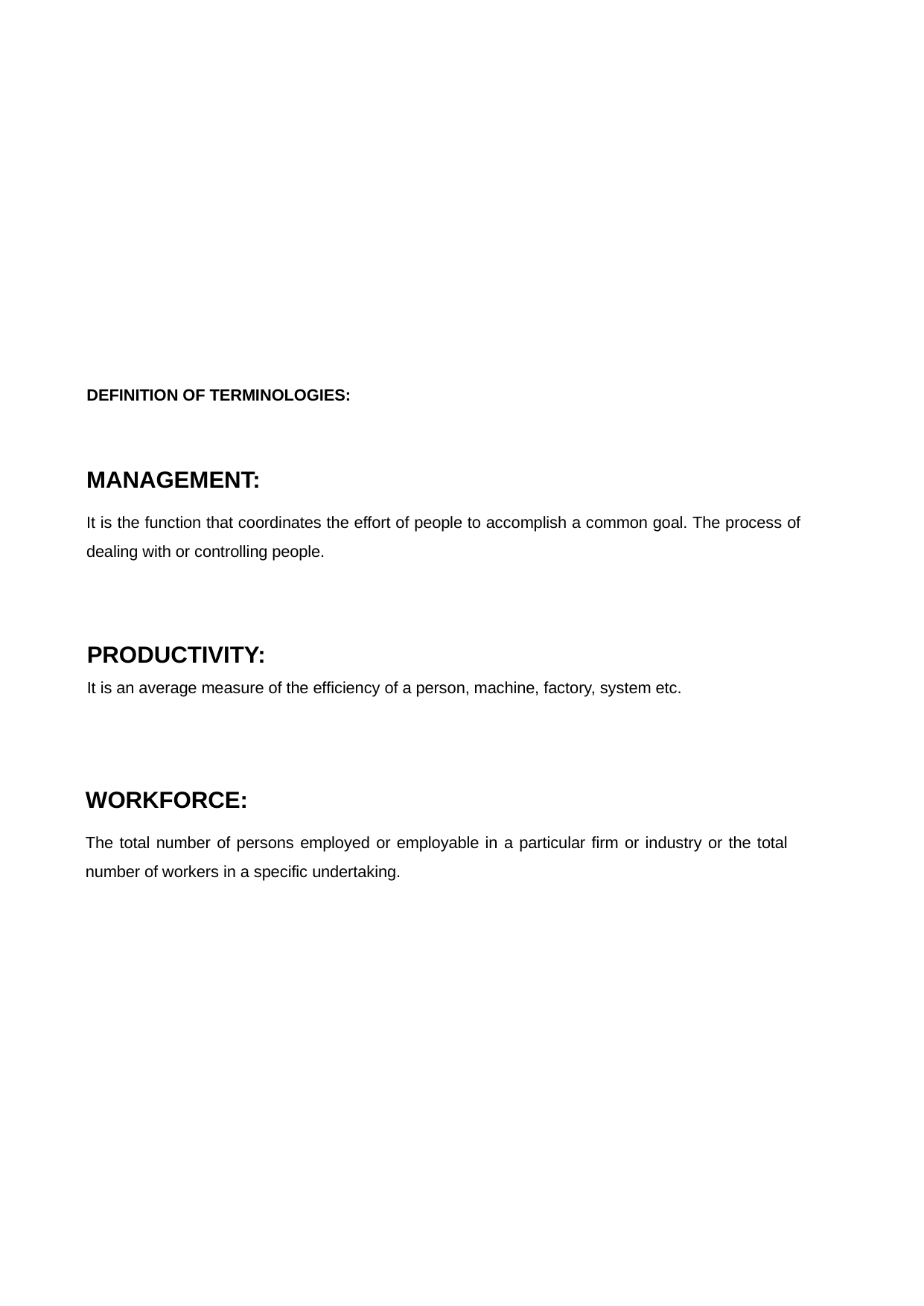

DEFINITION OF TERMINOLOGIES:
MANAGEMENT:
It is the function that coordinates the effort of people to accomplish a common goal. The process of dealing with or controlling people.
PRODUCTIVITY:
It is an average measure of the efficiency of a person, machine, factory, system etc.
WORKFORCE:
The total number of persons employed or employable in a particular firm or industry or the total number of workers in a specific undertaking.